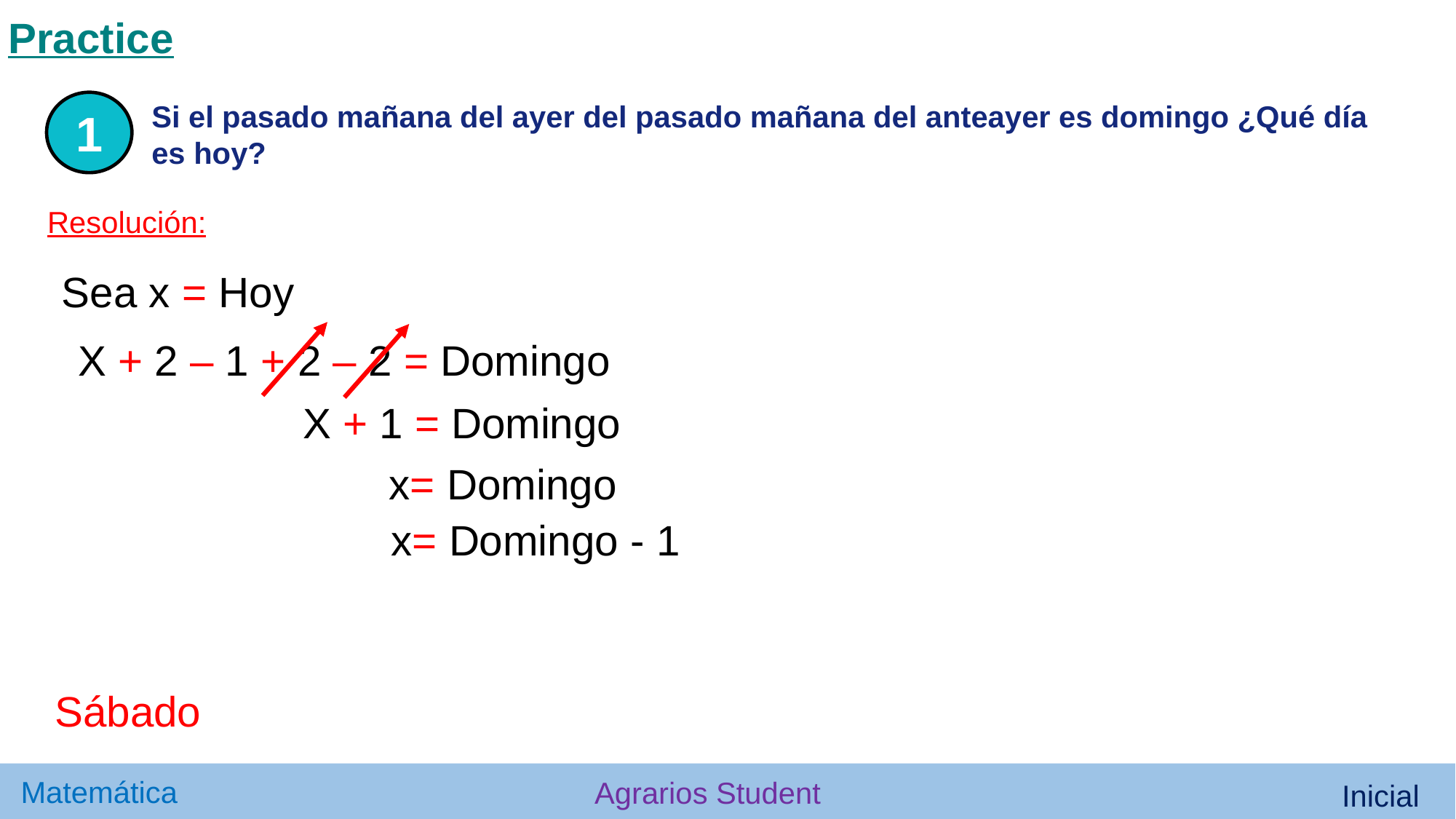

1
Si el pasado mañana del ayer del pasado mañana del anteayer es domingo ¿Qué día es hoy?
Resolución:
Sea x = Hoy
X + 2 – 1 + 2 – 2 = Domingo
X + 1 = Domingo
x= Domingo
x= Domingo - 1
Sábado